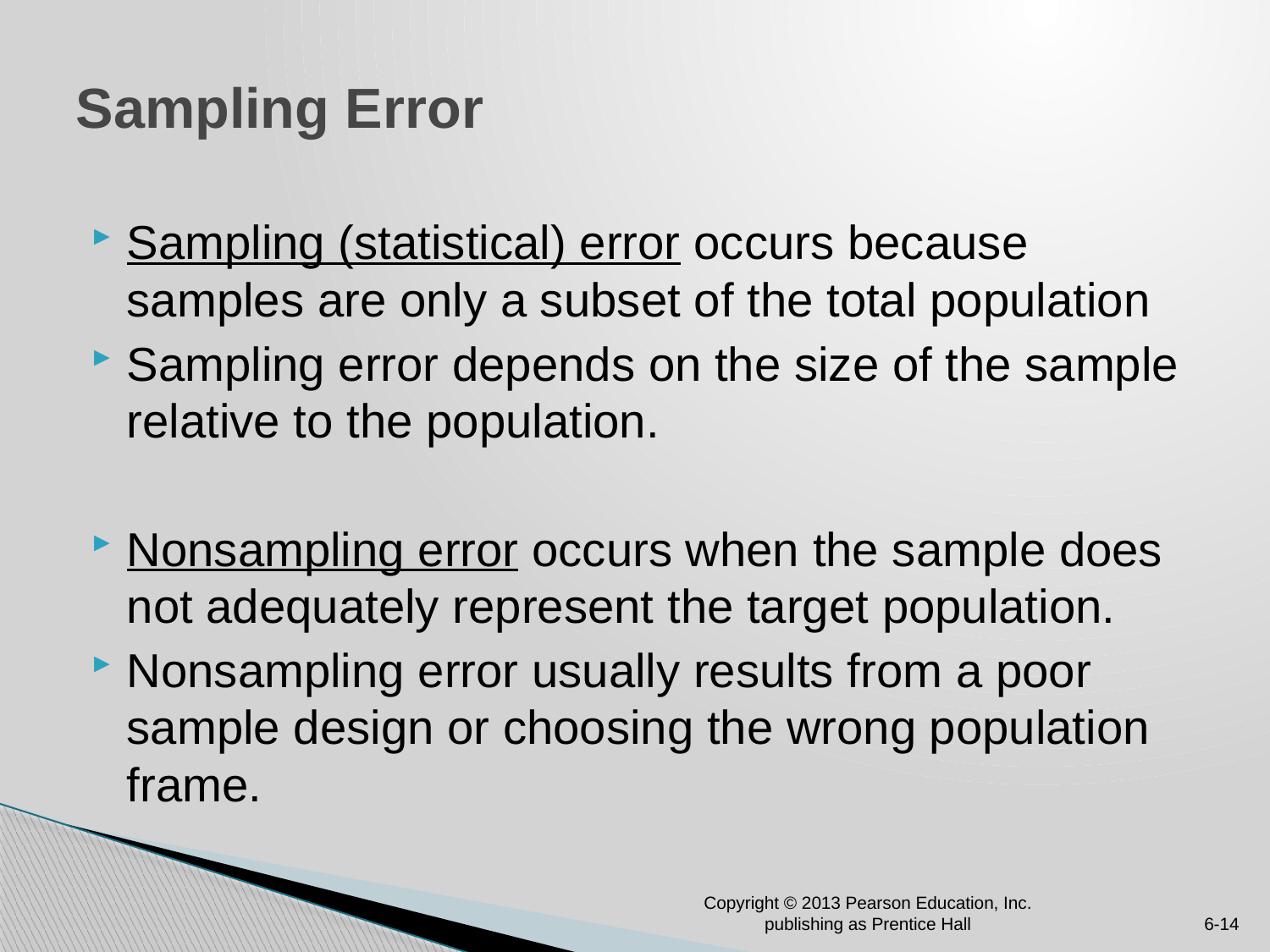

# Sampling Error
Sampling (statistical) error occurs because samples are only a subset of the total population
Sampling error depends on the size of the sample relative to the population.

Nonsampling error occurs when the sample does not adequately represent the target population.
Nonsampling error usually results from a poor sample design or choosing the wrong population frame.
Copyright © 2013 Pearson Education, Inc. publishing as Prentice Hall
6-14